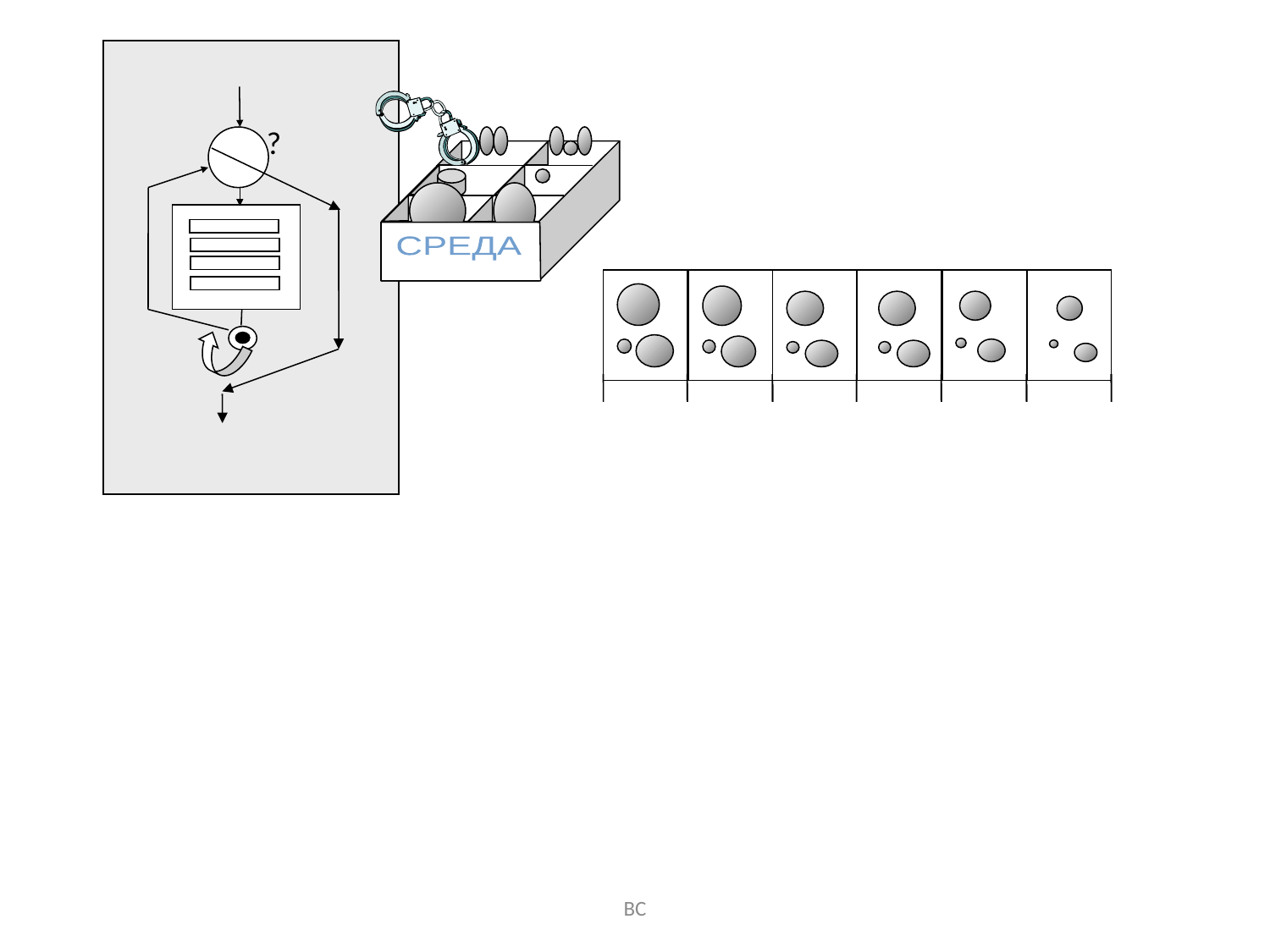

?

СРЕДА

1-во

2-ро

3-то

4-то

5-то

6-то

ВС